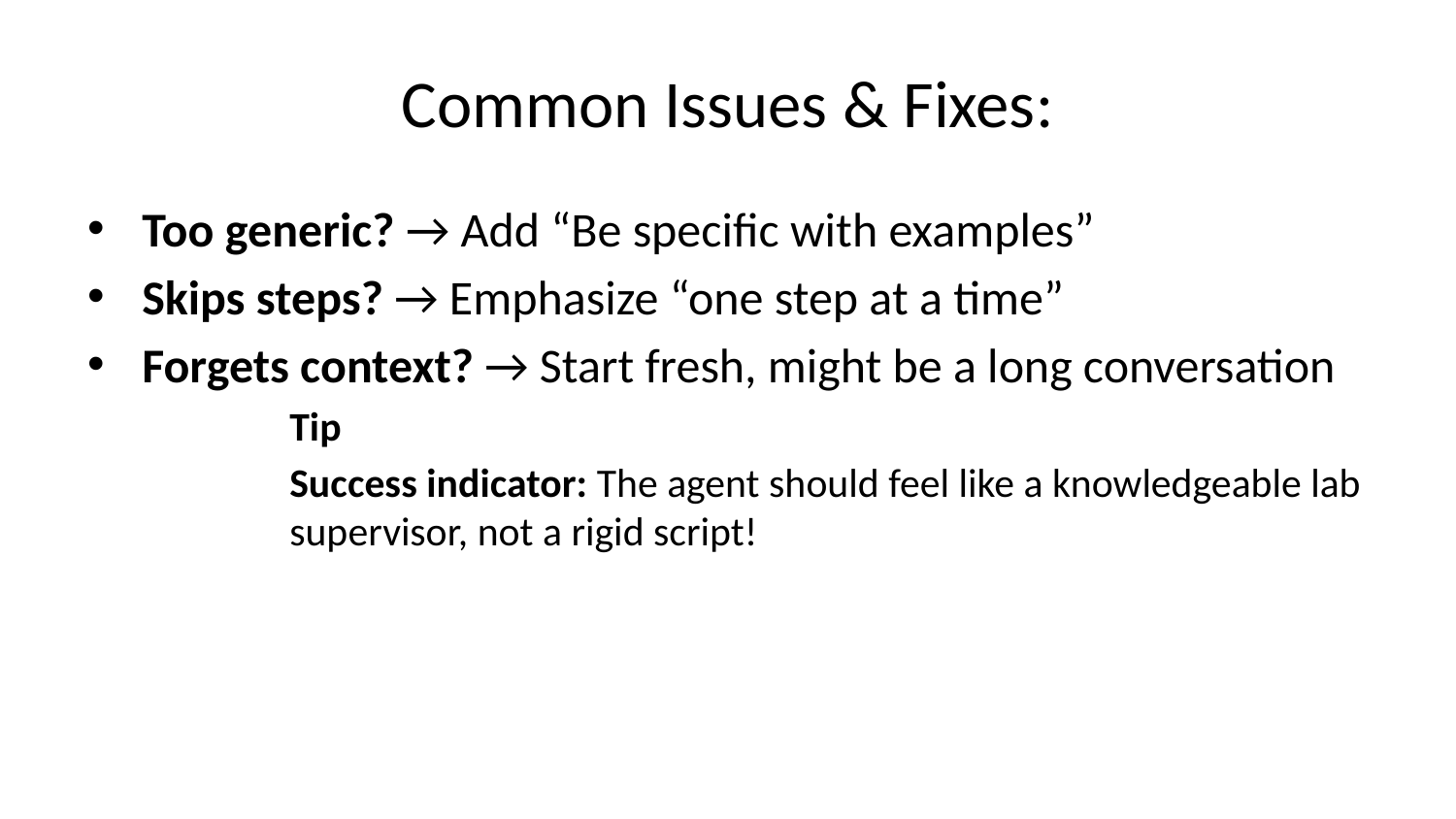

# Common Issues & Fixes:
Too generic? → Add “Be specific with examples”
Skips steps? → Emphasize “one step at a time”
Forgets context? → Start fresh, might be a long conversation
Tip
Success indicator: The agent should feel like a knowledgeable lab supervisor, not a rigid script!